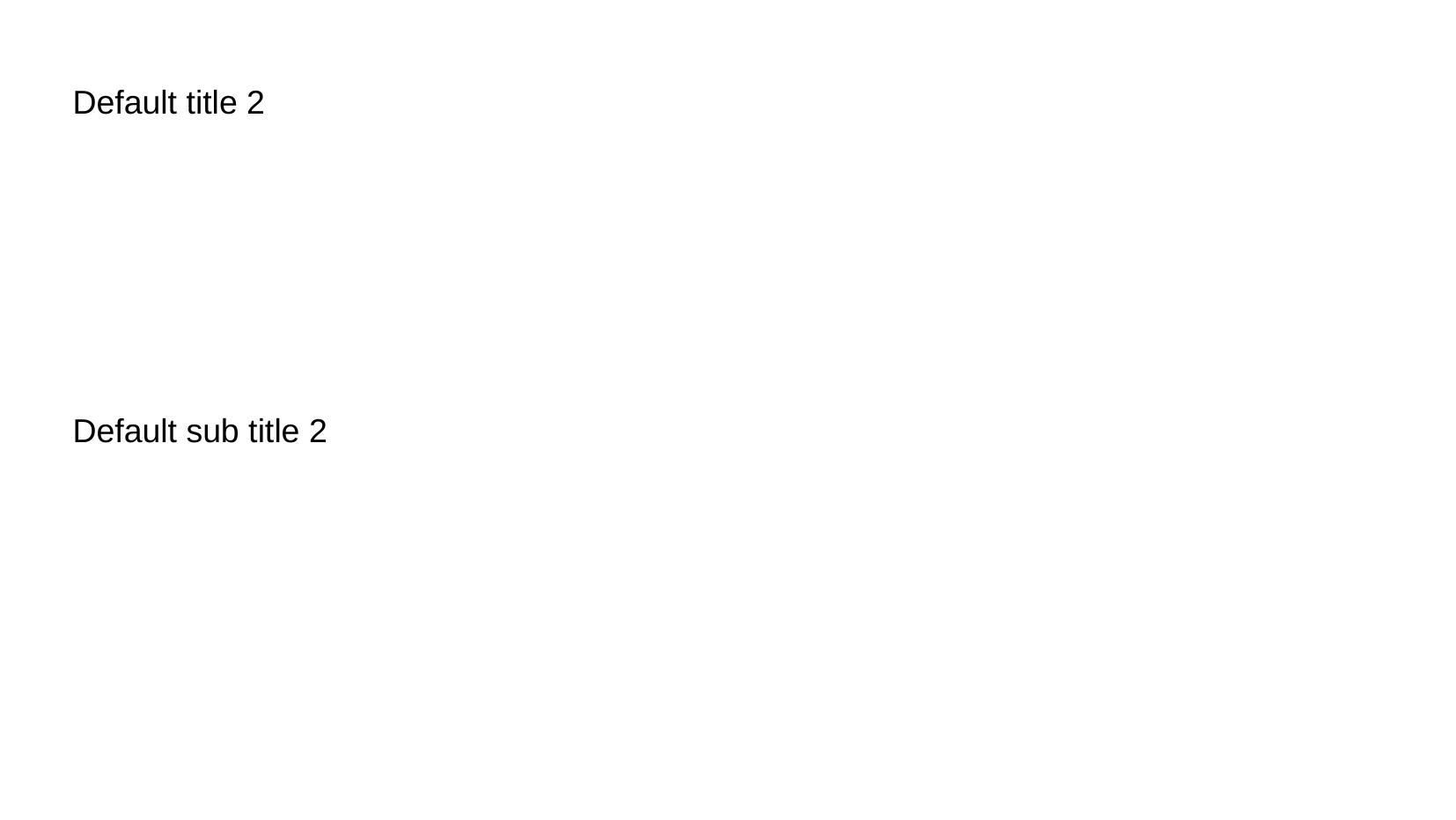

# Default title 2
Default sub title 2